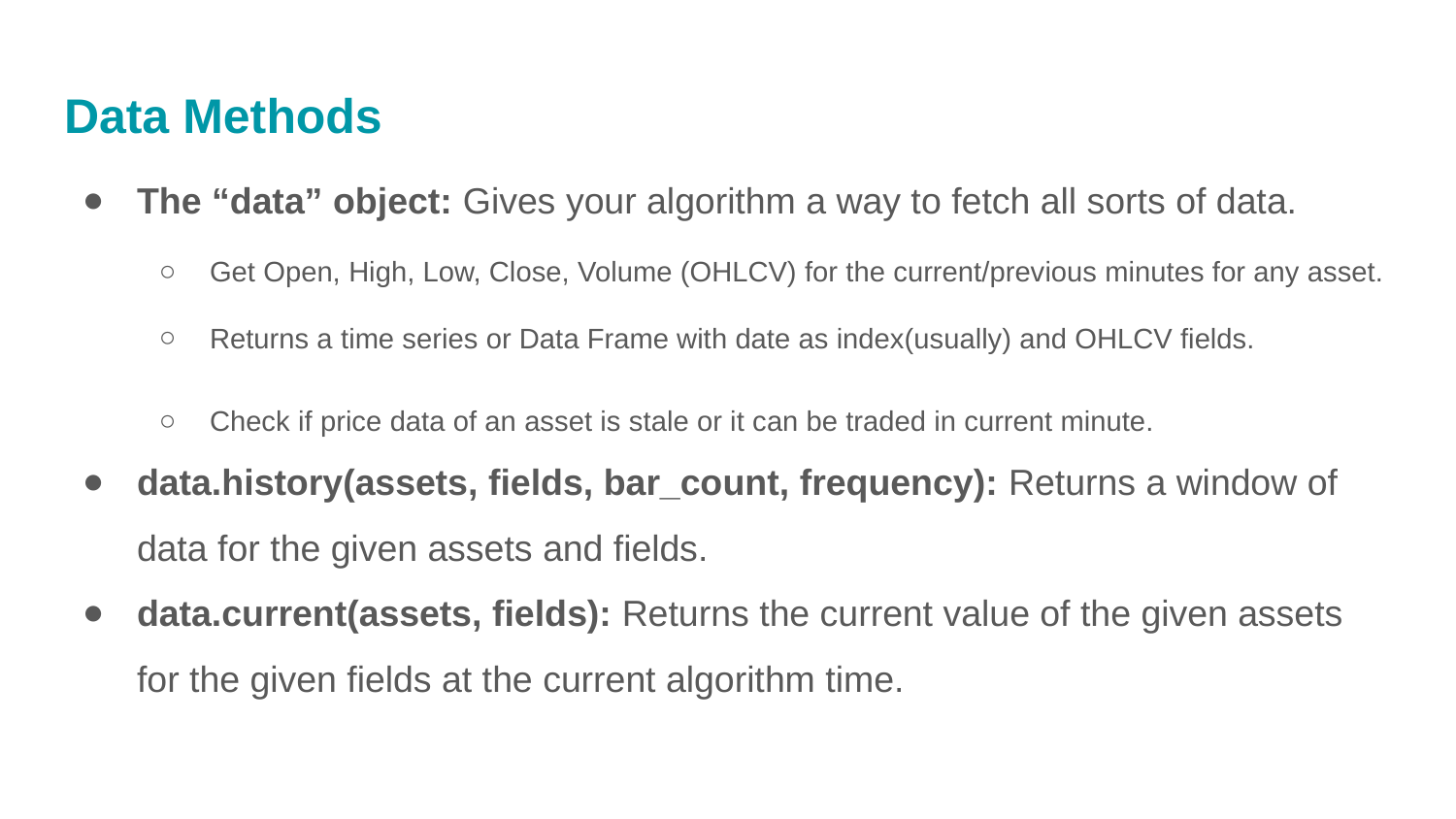

# Data Methods
The “data” object: Gives your algorithm a way to fetch all sorts of data.
Get Open, High, Low, Close, Volume (OHLCV) for the current/previous minutes for any asset.
Returns a time series or Data Frame with date as index(usually) and OHLCV fields.
Check if price data of an asset is stale or it can be traded in current minute.
data.history(assets, fields, bar_count, frequency): Returns a window of data for the given assets and fields.
data.current(assets, fields): Returns the current value of the given assets for the given fields at the current algorithm time.